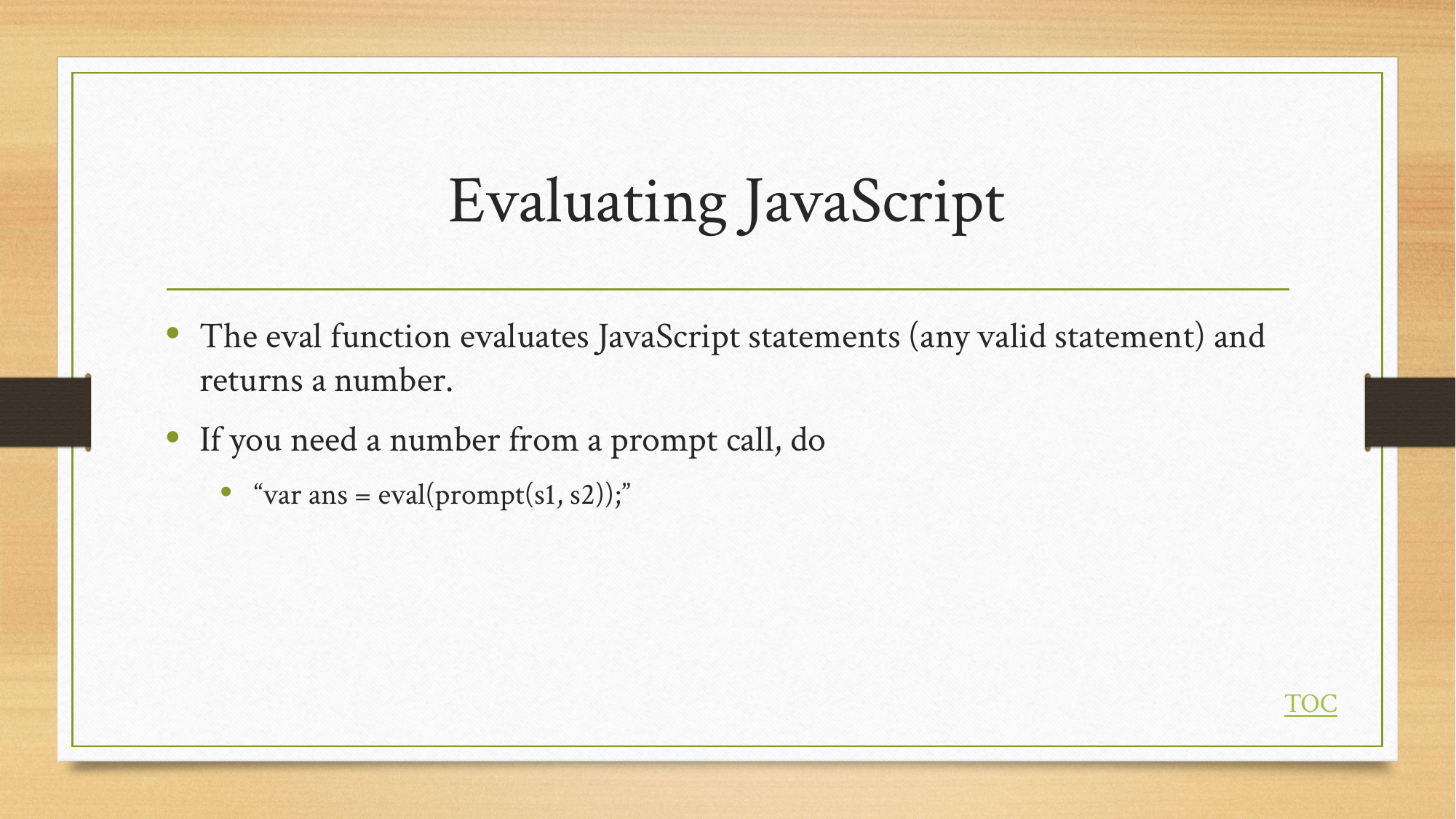

# Evaluating JavaScript
The eval function evaluates JavaScript statements (any valid statement) and returns a number.
If you need a number from a prompt call, do
“var ans = eval(prompt(s1, s2));”
TOC